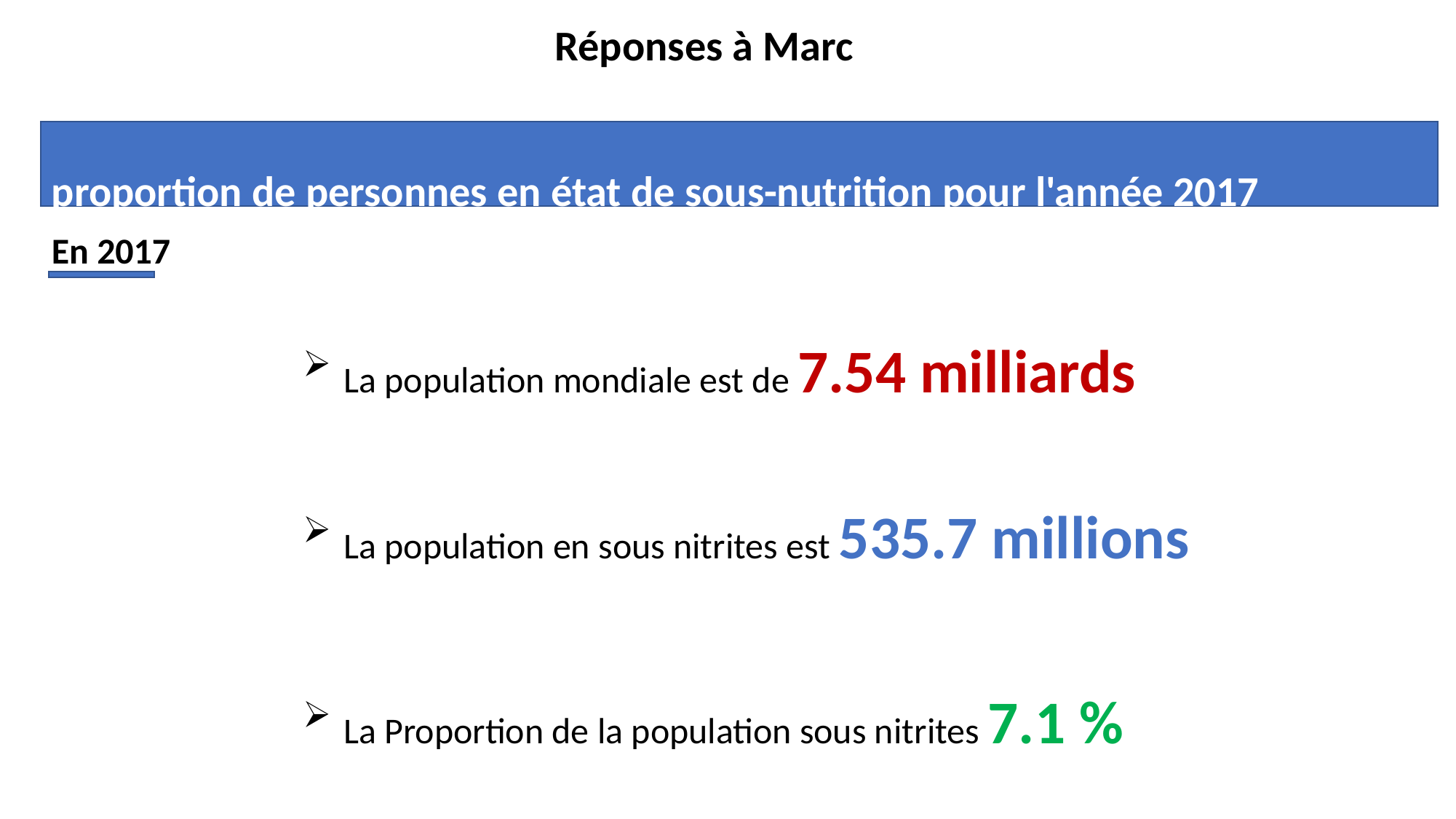

Réponses à Marc

proportion de personnes en état de sous-nutrition pour l'année 2017
En 2017

La population mondiale est de 7.54 milliards
La population en sous nitrites est 535.7 millions
La Proportion de la population sous nitrites 7.1 %